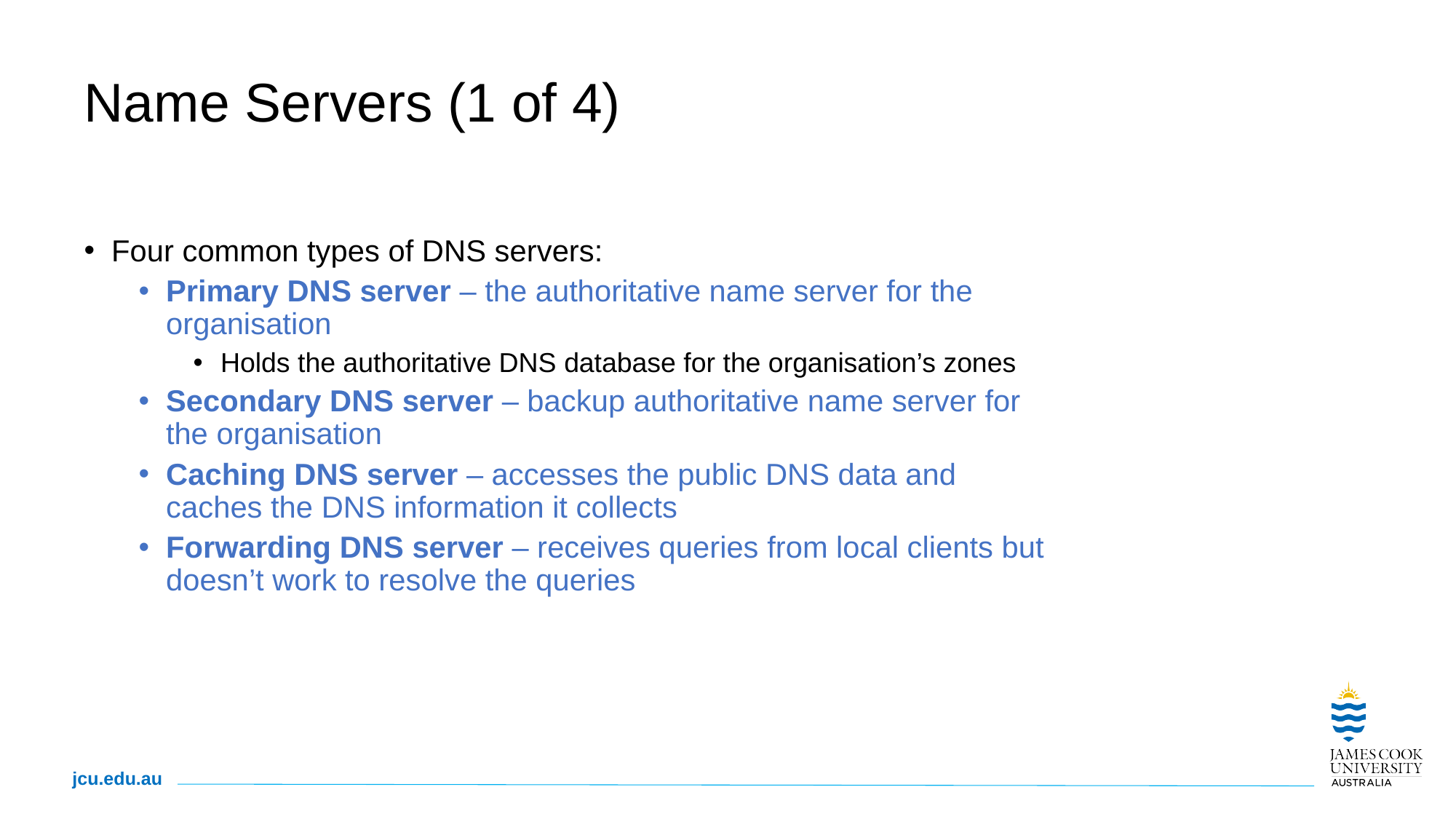

# Name Servers (1 of 4)
Four common types of DNS servers:
Primary DNS server – the authoritative name server for the organisation
Holds the authoritative DNS database for the organisation’s zones
Secondary DNS server – backup authoritative name server for the organisation
Caching DNS server – accesses the public DNS data and caches the DNS information it collects
Forwarding DNS server – receives queries from local clients but doesn’t work to resolve the queries